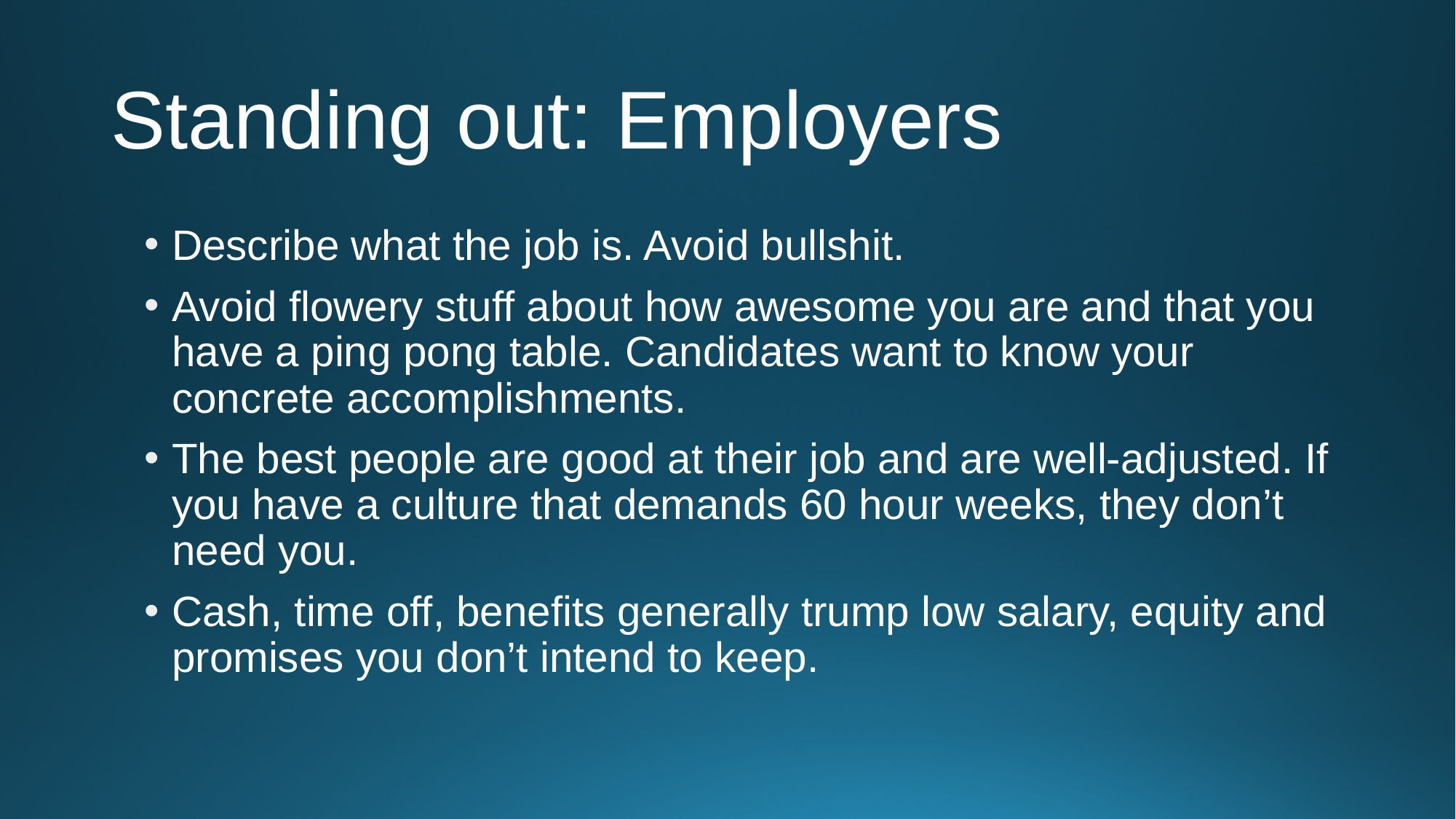

# Standing out: Employers
Describe what the job is. Avoid bullshit.
Avoid flowery stuff about how awesome you are and that you have a ping pong table. Candidates want to know your concrete accomplishments.
The best people are good at their job and are well-adjusted. If you have a culture that demands 60 hour weeks, they don’t need you.
Cash, time off, benefits generally trump low salary, equity and promises you don’t intend to keep.